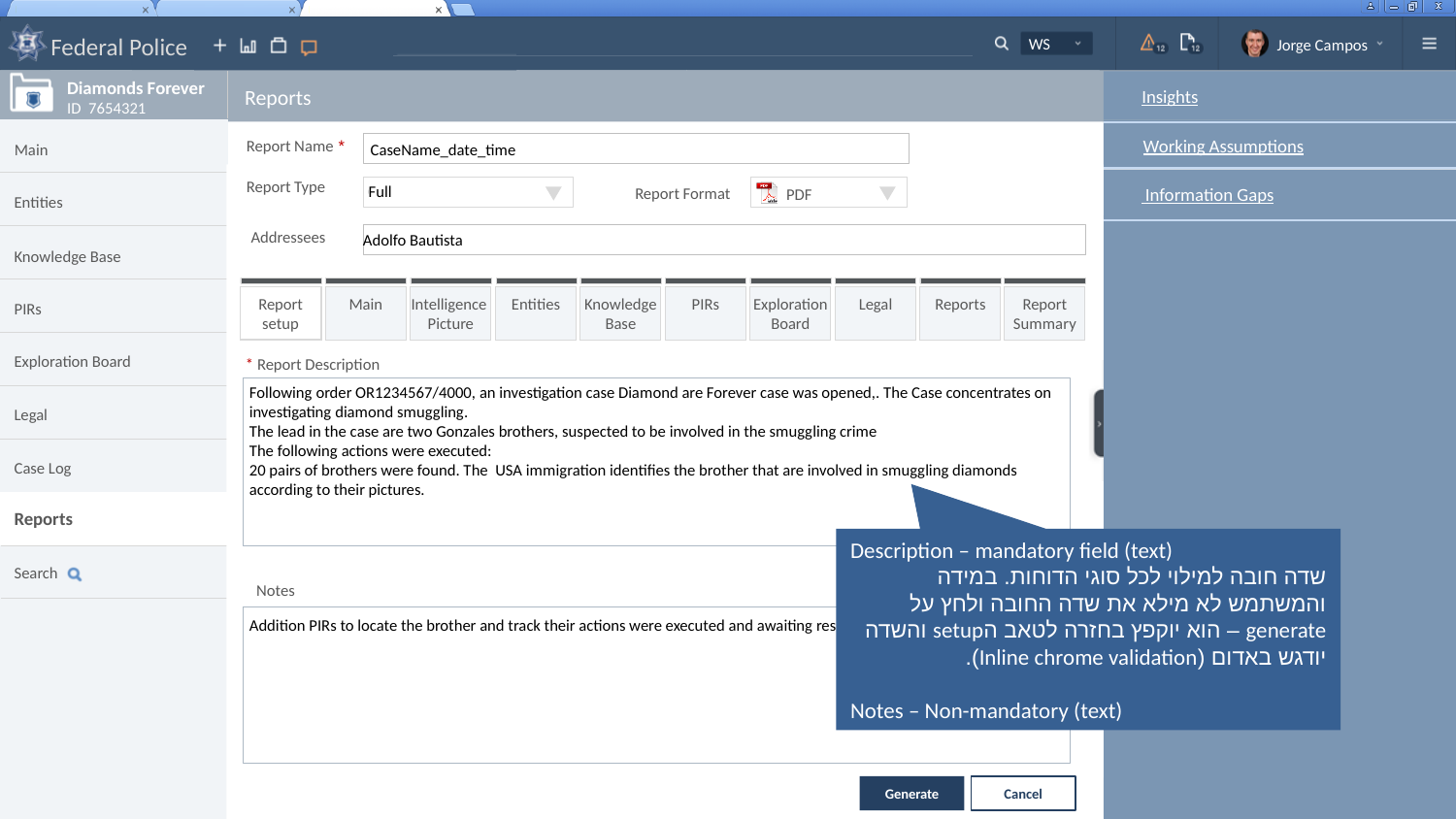

Full
Description – mandatory field (text)
שדה חובה למילוי לכל סוגי הדוחות. במידה והמשתמש לא מילא את שדה החובה ולחץ על generate – הוא יוקפץ בחזרה לטאב הsetup והשדה יודגש באדום (Inline chrome validation).

Notes – Non-mandatory (text)